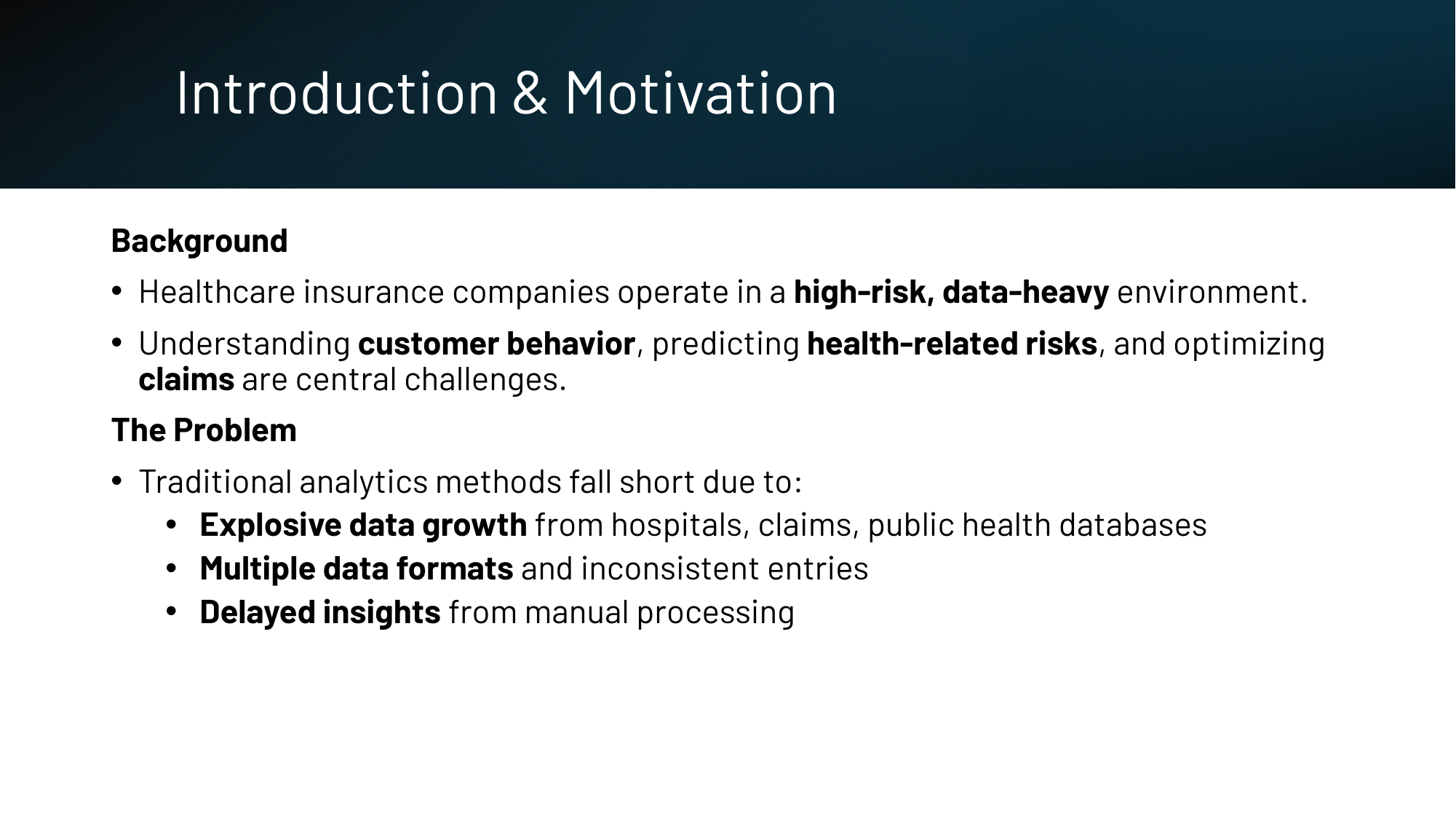

# Introduction & Motivation
Background
Healthcare insurance companies operate in a high-risk, data-heavy environment.
Understanding customer behavior, predicting health-related risks, and optimizing claims are central challenges.
The Problem
Traditional analytics methods fall short due to:
Explosive data growth from hospitals, claims, public health databases
Multiple data formats and inconsistent entries
Delayed insights from manual processing